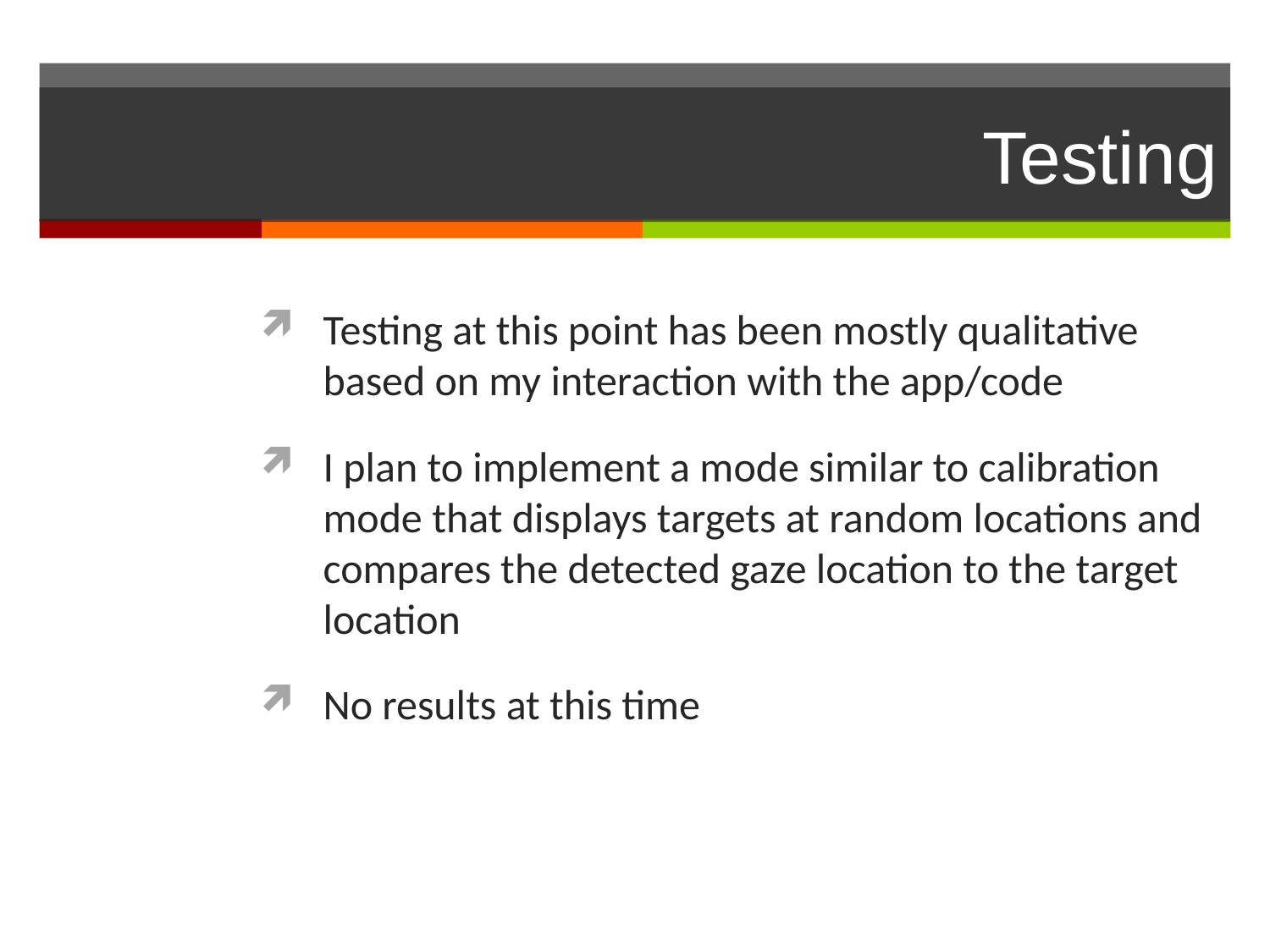

# Testing
Testing at this point has been mostly qualitative based on my interaction with the app/code
I plan to implement a mode similar to calibration mode that displays targets at random locations and compares the detected gaze location to the target location
No results at this time